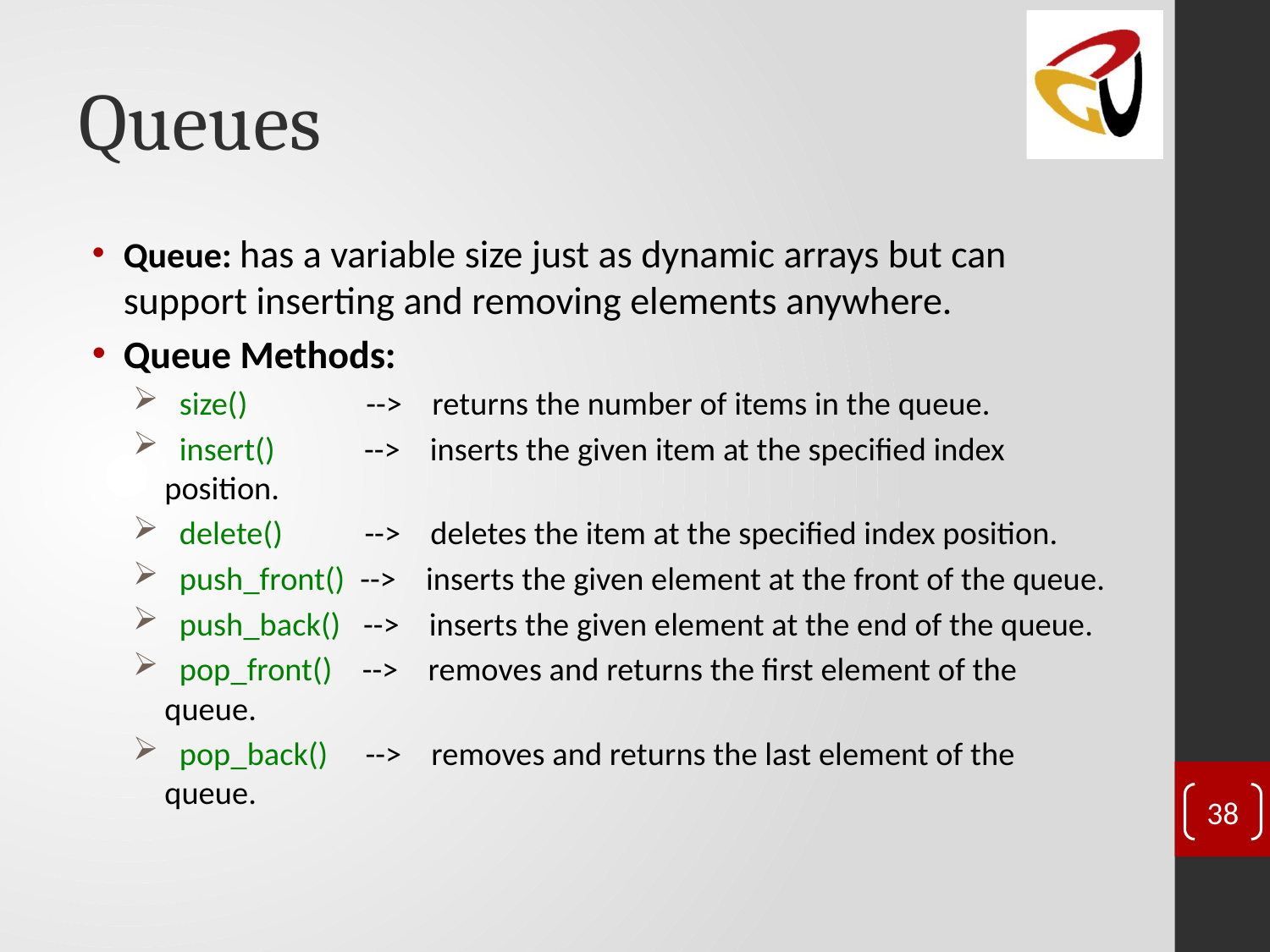

# Queues
Queue: has a variable size just as dynamic arrays but can support inserting and removing elements anywhere.
Queue Methods:
  size()                -->    returns the number of items in the queue.
  insert()            -->    inserts the given item at the specified index position.
  delete()           -->    deletes the item at the specified index position.
  push_front()  -->    inserts the given element at the front of the queue.
  push_back()   -->    inserts the given element at the end of the queue.
  pop_front()    -->    removes and returns the first element of the queue.
  pop_back()     -->    removes and returns the last element of the queue.
38